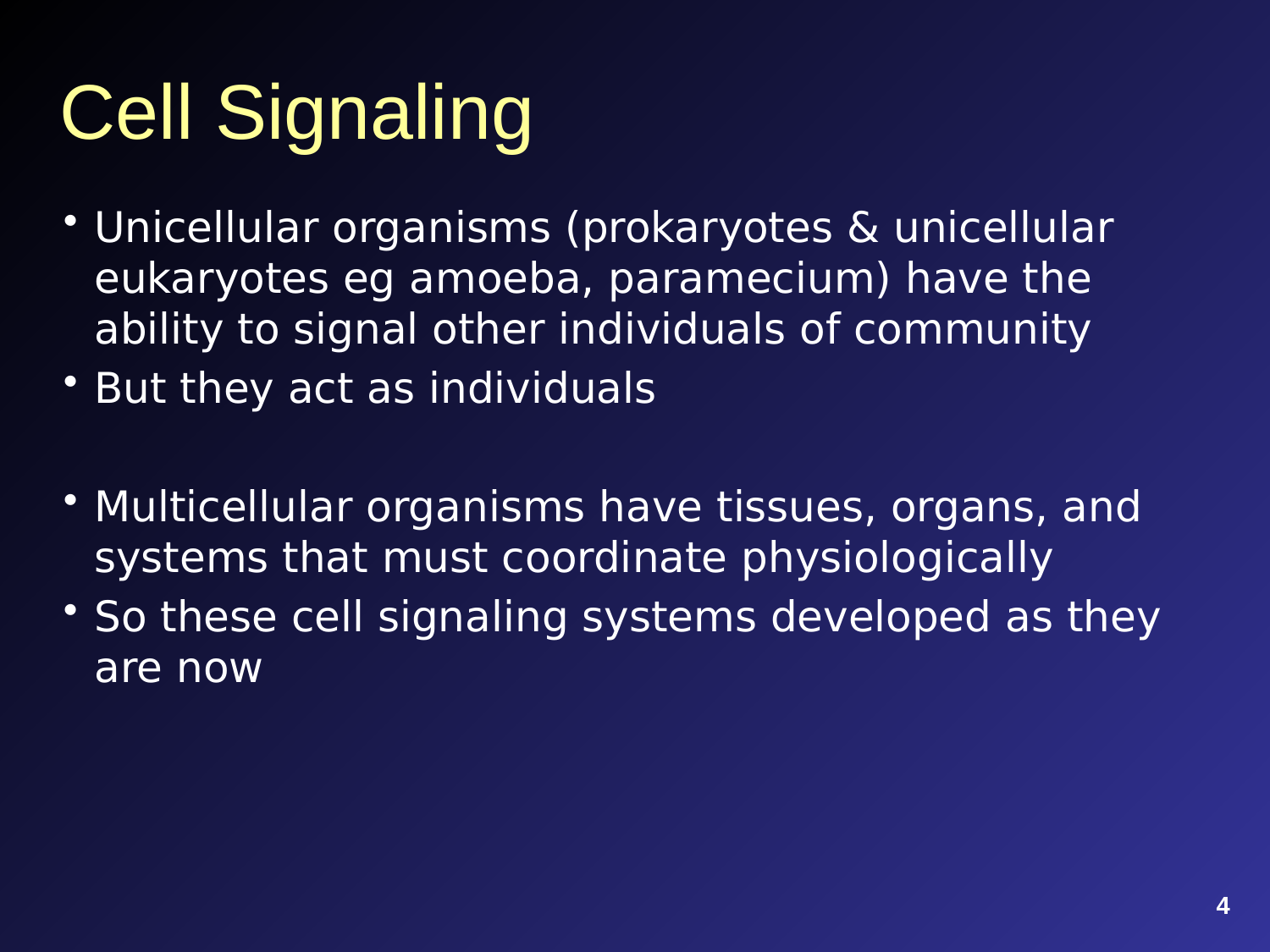

# Cell Signaling
Unicellular organisms (prokaryotes & unicellular eukaryotes eg amoeba, paramecium) have the ability to signal other individuals of community
But they act as individuals

Multicellular organisms have tissues, organs, and systems that must coordinate physiologically
So these cell signaling systems developed as they are now
4